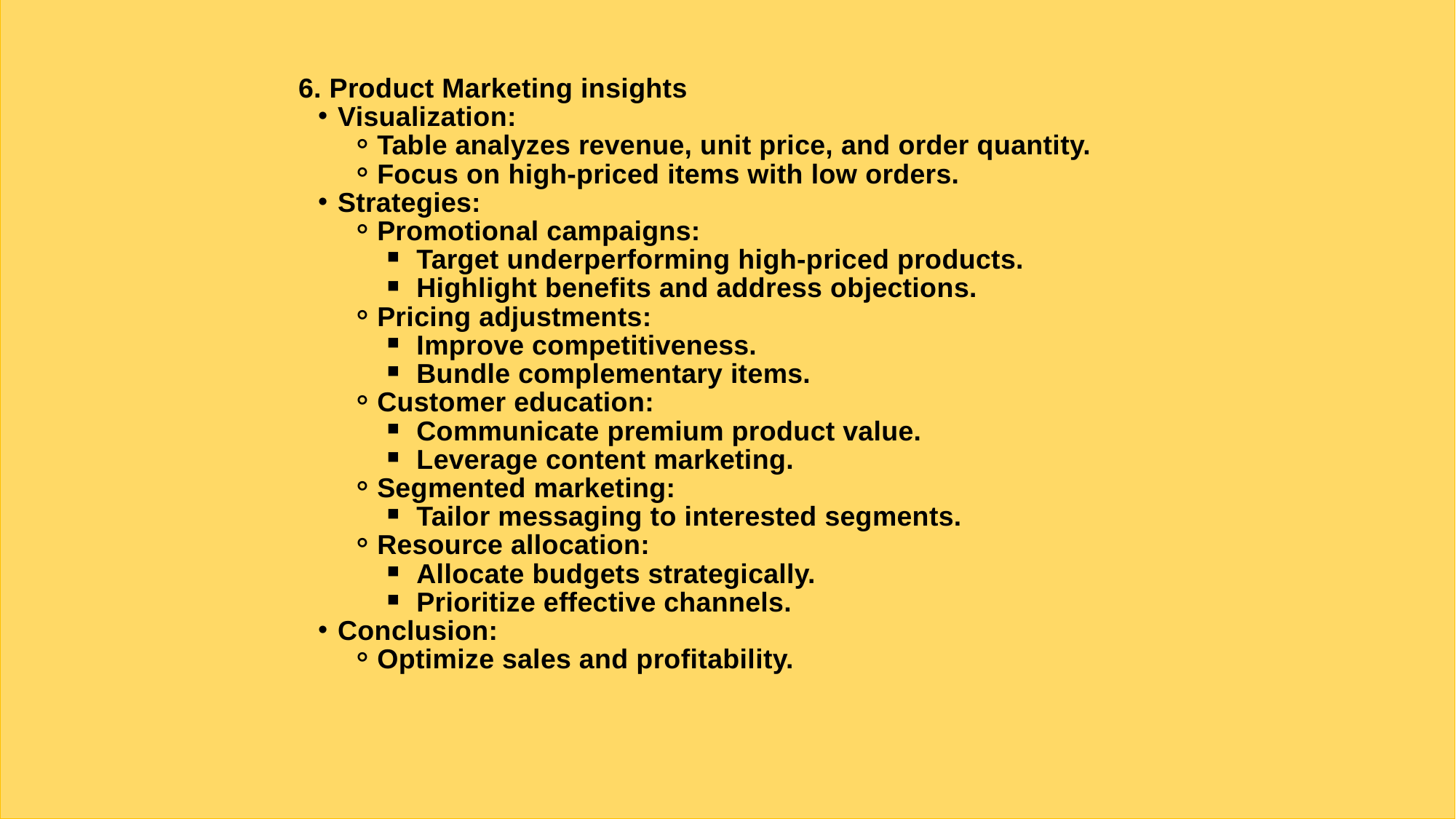

6. Product Marketing insights
Visualization:
Table analyzes revenue, unit price, and order quantity.
Focus on high-priced items with low orders.
Strategies:
Promotional campaigns:
Target underperforming high-priced products.
Highlight benefits and address objections.
Pricing adjustments:
Improve competitiveness.
Bundle complementary items.
Customer education:
Communicate premium product value.
Leverage content marketing.
Segmented marketing:
Tailor messaging to interested segments.
Resource allocation:
Allocate budgets strategically.
Prioritize effective channels.
Conclusion:
Optimize sales and profitability.